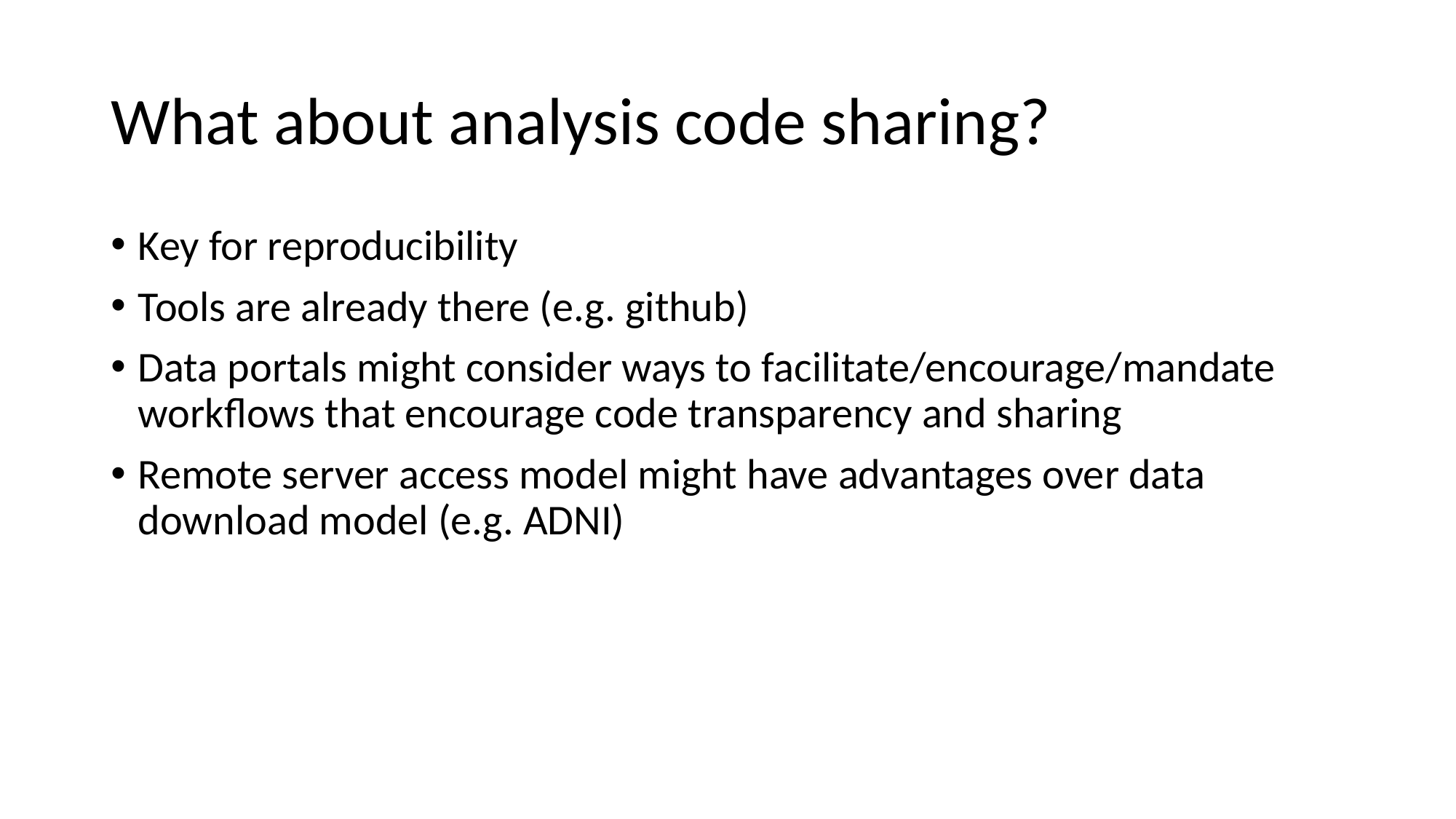

# What about analysis code sharing?
Key for reproducibility
Tools are already there (e.g. github)
Data portals might consider ways to facilitate/encourage/mandate workflows that encourage code transparency and sharing
Remote server access model might have advantages over data download model (e.g. ADNI)